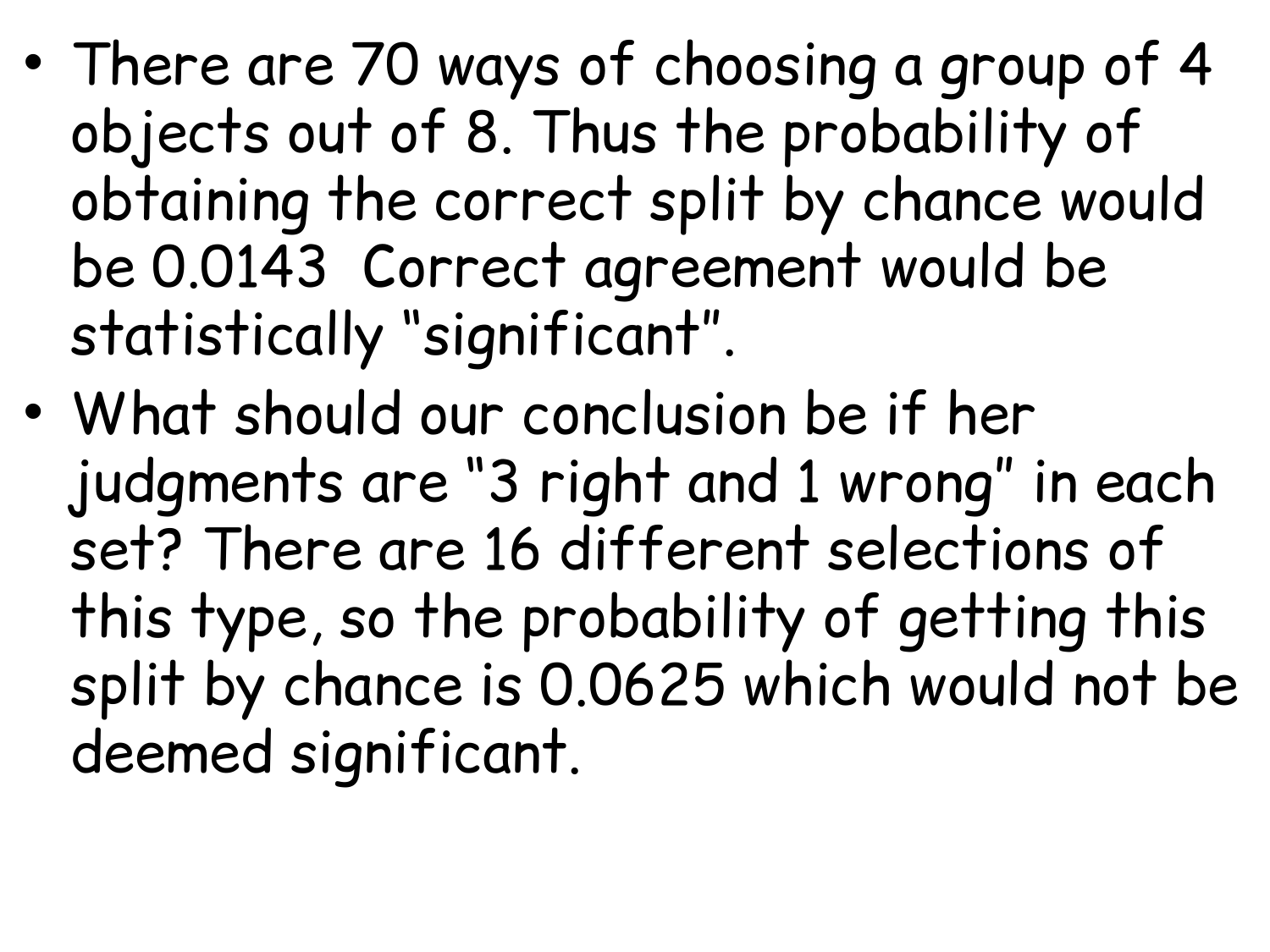

There are 70 ways of choosing a group of 4 objects out of 8. Thus the probability of obtaining the correct split by chance would be 0.0143  Correct agreement would be statistically “significant”.
What should our conclusion be if her judgments are “3 right and 1 wrong” in each set? There are 16 different selections of this type, so the probability of getting this split by chance is 0.0625 which would not be deemed significant.